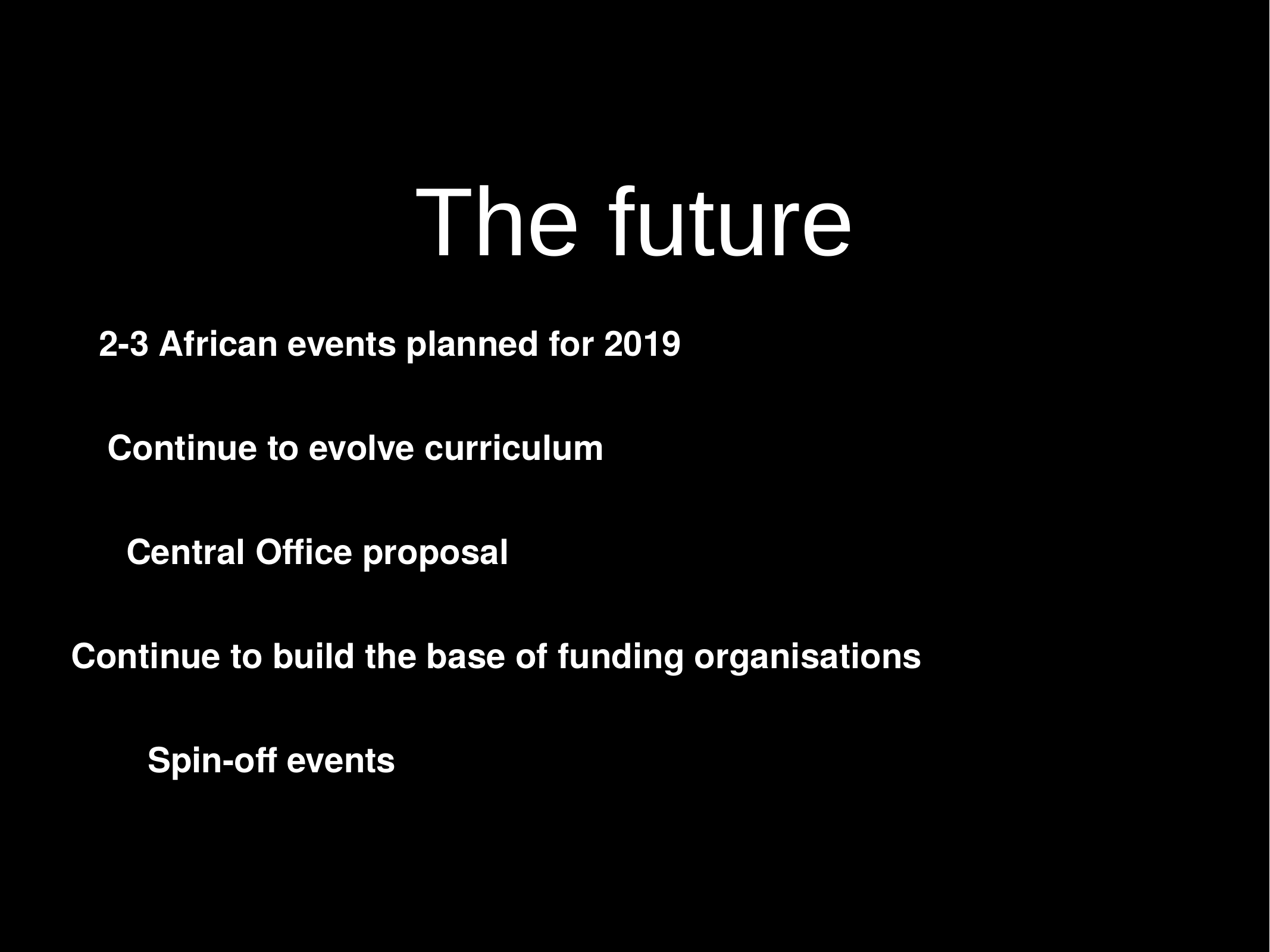

# The future
2-3 African events planned for 2019
Continue to evolve curriculum
Central Office proposal
Continue to build the base of funding organisations
Spin-off events